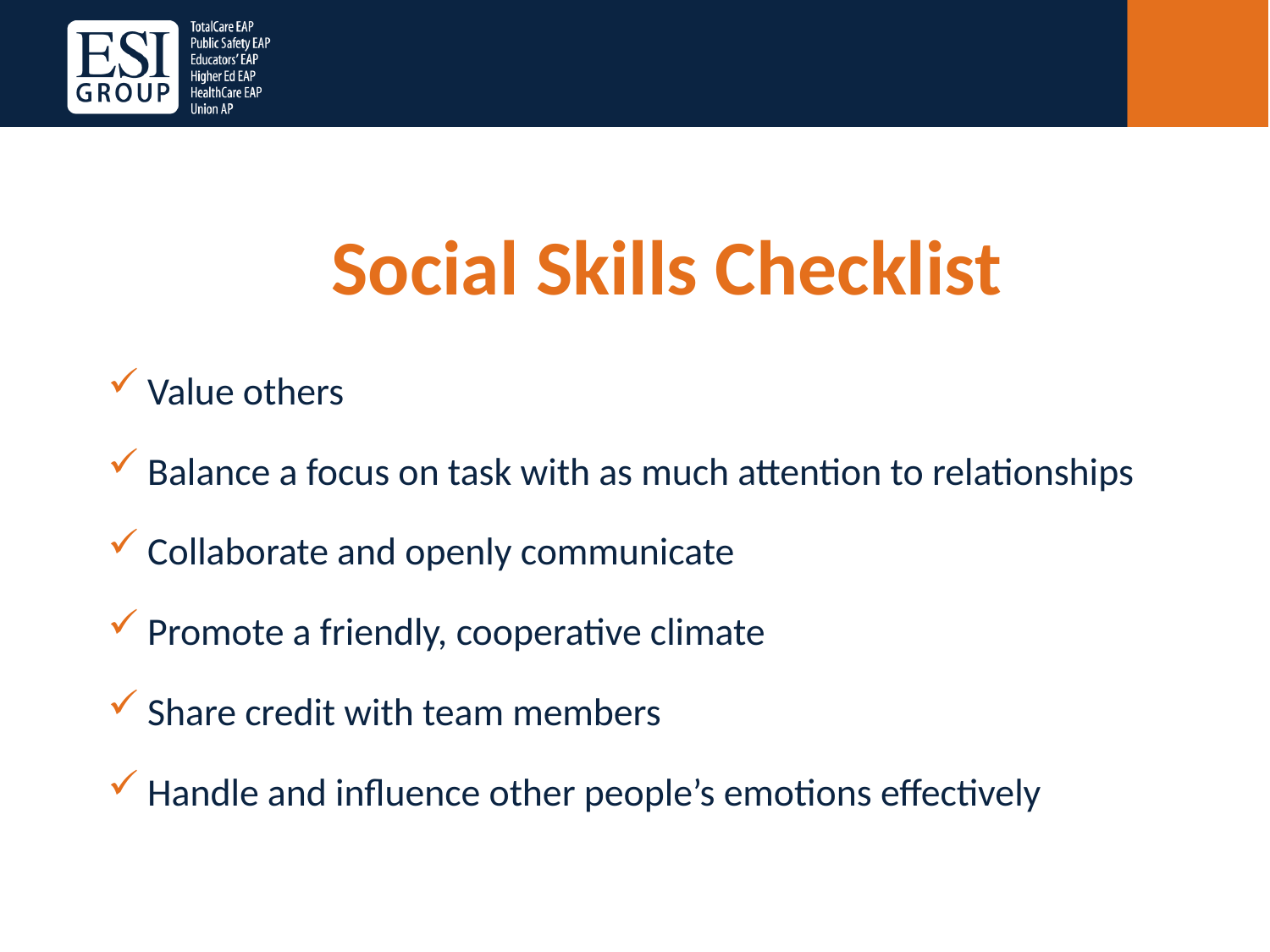

Social Skills Checklist
Value others

Balance a focus on task with as much attention to relationships

Collaborate and openly communicate

Promote a friendly, cooperative climate

Share credit with team members

Handle and influence other people’s emotions effectively